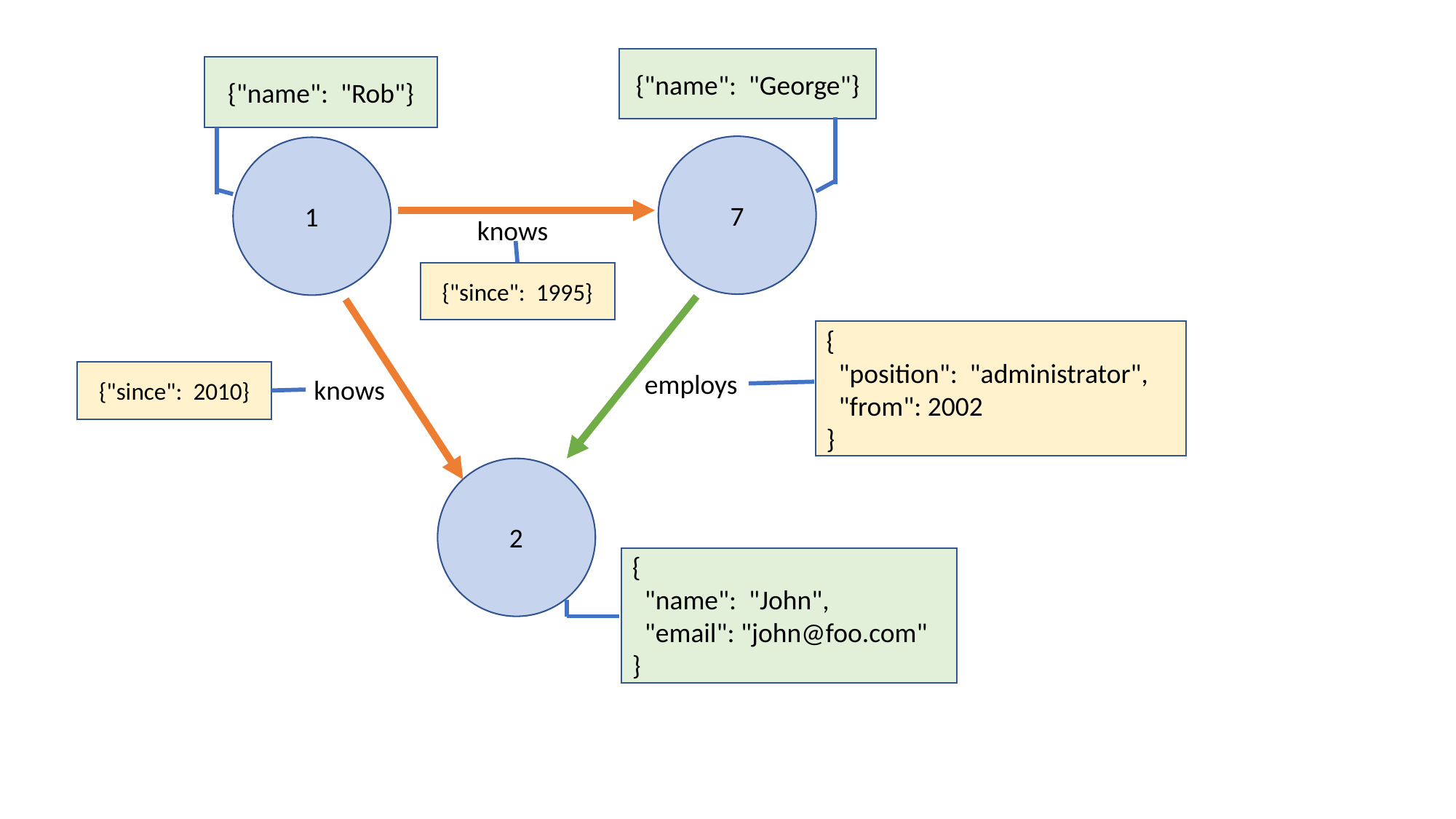

{"name":  "George"}
{"name":  "Rob"}

7
1
knows
{"since":  1995}
{
  "position":  "administrator",
  "from": 2002
}
employs
{"since":  2010}
knows

2
{
  "name":  "John",
  "email": "john@foo.com"
}